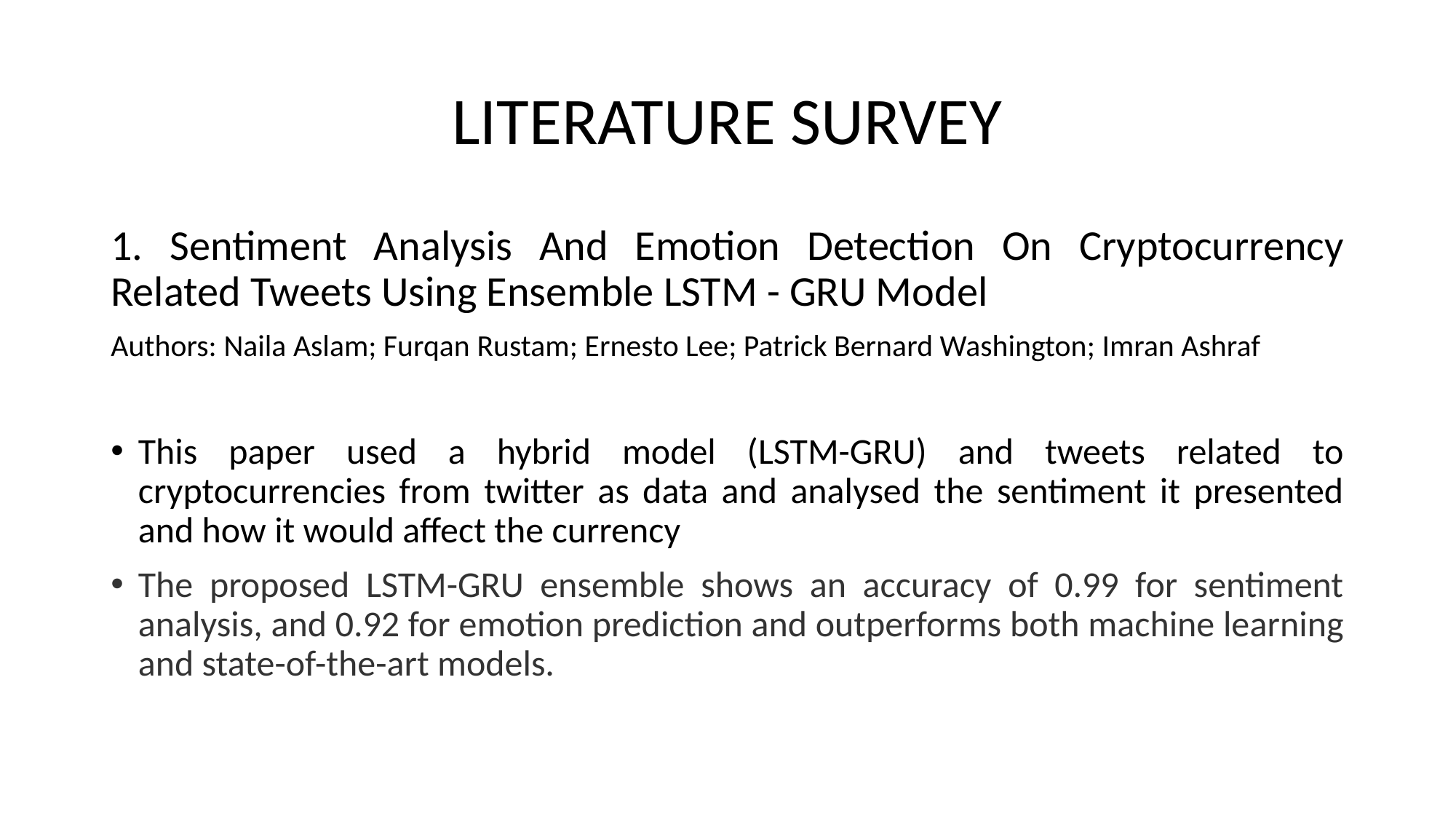

# LITERATURE SURVEY
1. Sentiment Analysis And Emotion Detection On Cryptocurrency Related Tweets Using Ensemble LSTM - GRU Model
Authors: Naila Aslam; Furqan Rustam; Ernesto Lee; Patrick Bernard Washington; Imran Ashraf

This paper used a hybrid model (LSTM-GRU) and tweets related to cryptocurrencies from twitter as data and analysed the sentiment it presented and how it would affect the currency
The proposed LSTM-GRU ensemble shows an accuracy of 0.99 for sentiment analysis, and 0.92 for emotion prediction and outperforms both machine learning and state-of-the-art models.